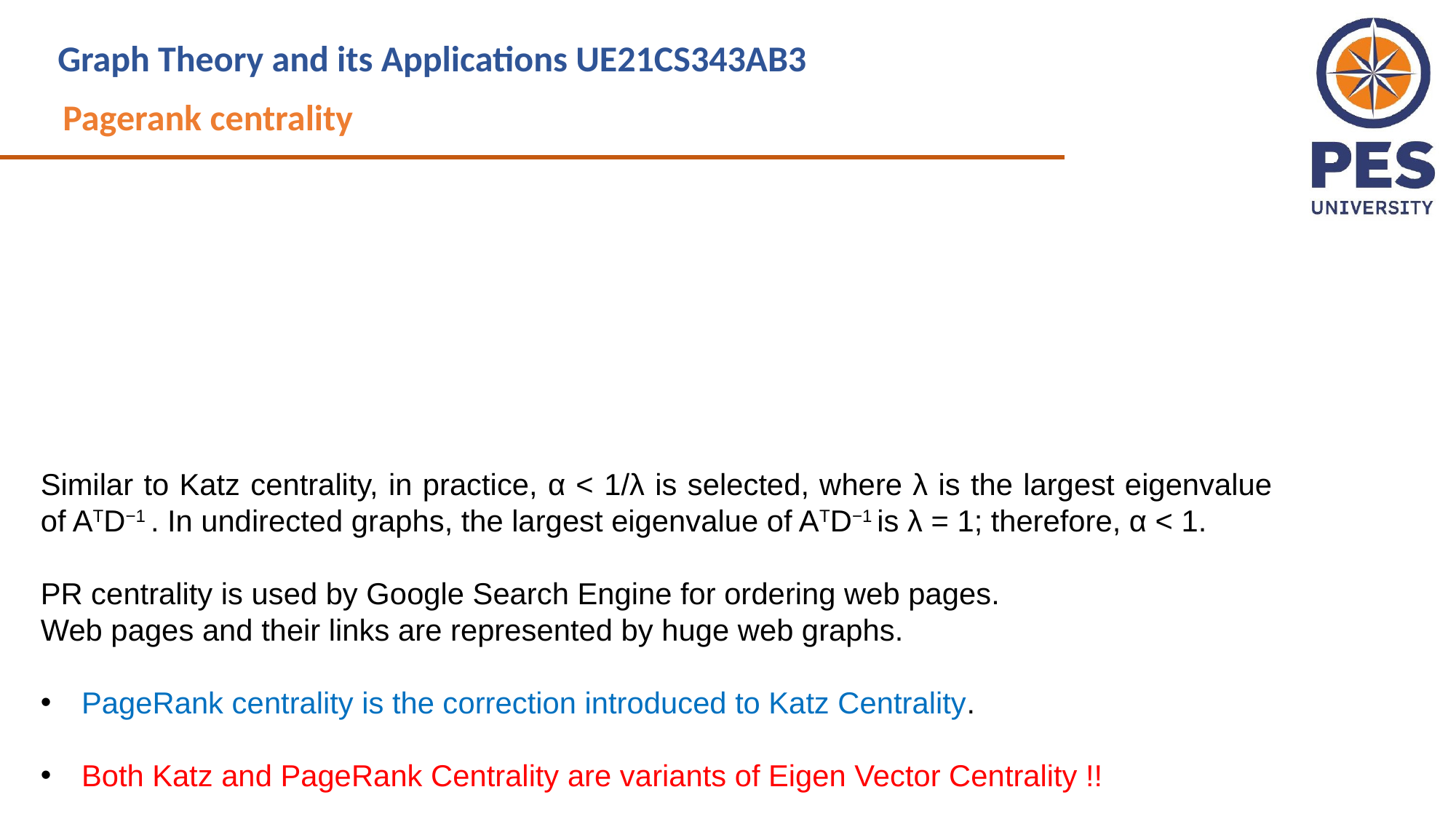

Graph Theory and its Applications UE21CS343AB3
Pagerank centrality
Similar to Katz centrality, in practice, α < 1/λ is selected, where λ is the largest eigenvalue of ATD−1 . In undirected graphs, the largest eigenvalue of ATD−1 is λ = 1; therefore, α < 1.

PR centrality is used by Google Search Engine for ordering web pages.
Web pages and their links are represented by huge web graphs.

PageRank centrality is the correction introduced to Katz Centrality.

Both Katz and PageRank Centrality are variants of Eigen Vector Centrality !!